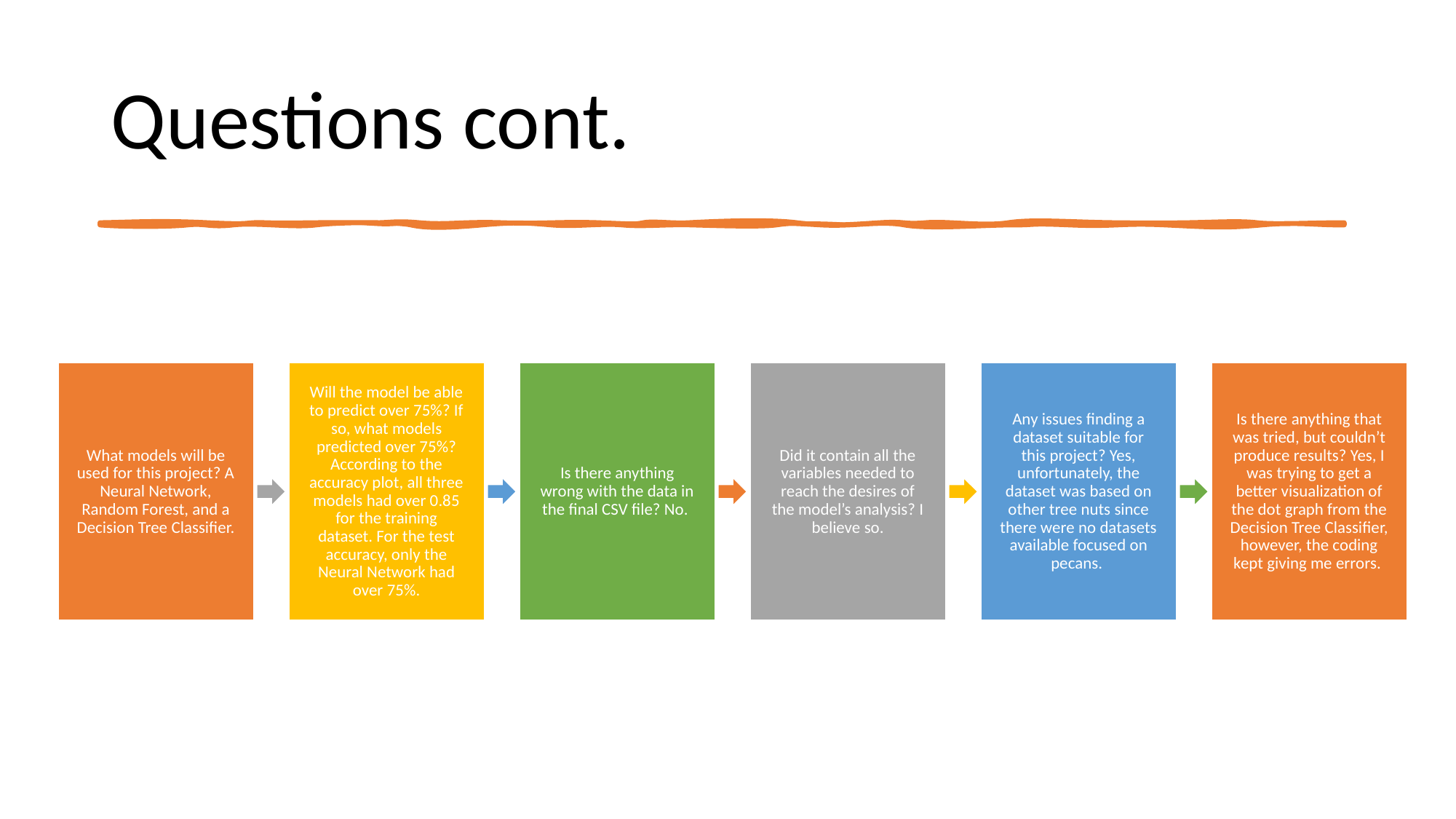

# Questions cont.

What models will be used for this project? A Neural Network, Random Forest, and a Decision Tree Classifier.
Will the model be able to predict over 75%? If so, what models predicted over 75%? According to the accuracy plot, all three models had over 0.85 for the training dataset. For the test accuracy, only the Neural Network had over 75%.
Is there anything wrong with the data in the final CSV file? No.
Did it contain all the variables needed to reach the desires of the model’s analysis? I believe so.
Any issues finding a dataset suitable for this project? Yes, unfortunately, the dataset was based on other tree nuts since there were no datasets available focused on pecans.
Is there anything that was tried, but couldn’t produce results? Yes, I was trying to get a better visualization of the dot graph from the Decision Tree Classifier, however, the coding kept giving me errors.